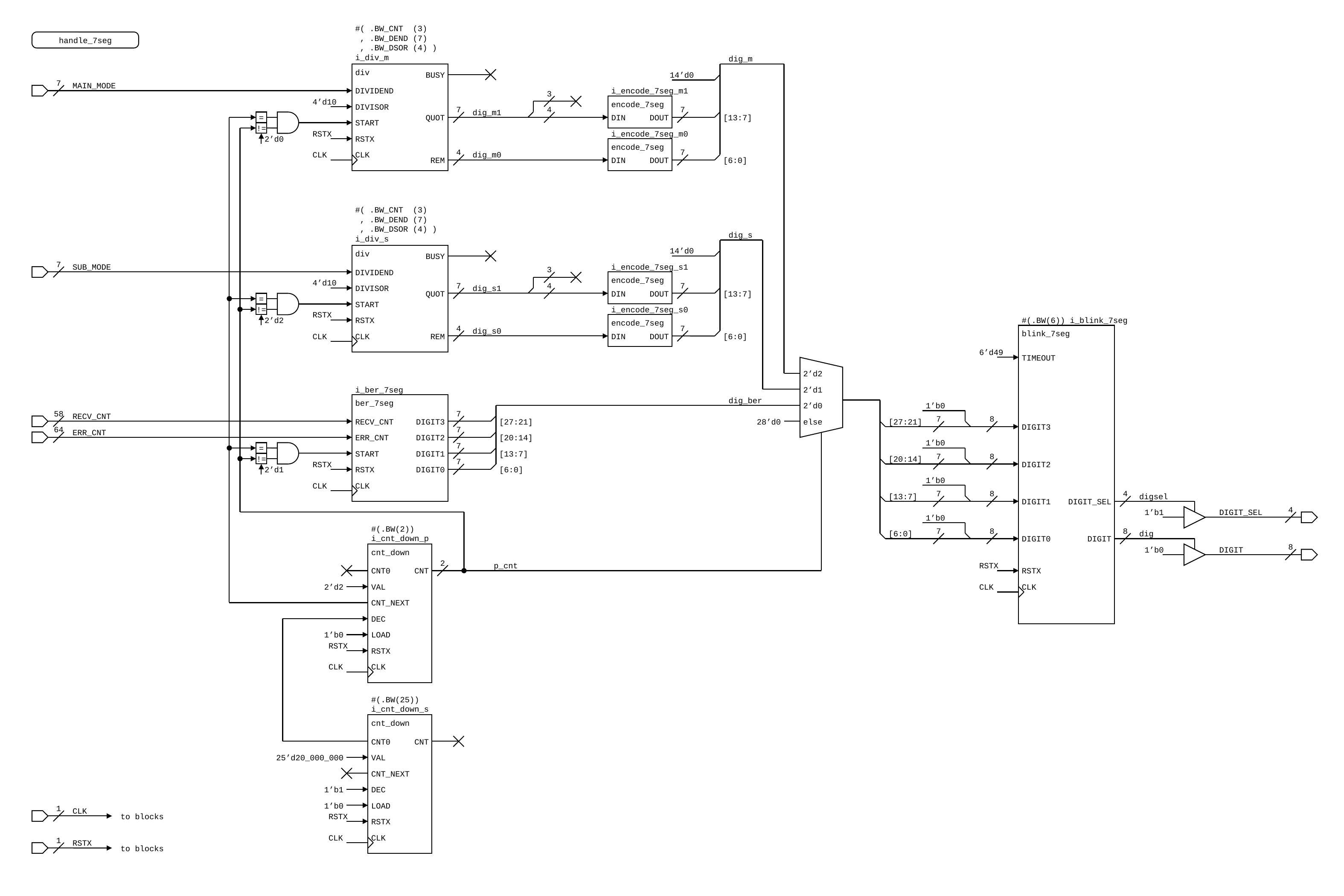

#( .BW_CNT  (3)
 , .BW_DEND (7)
 , .BW_DSOR (4) )
i_div_m
handle_7seg
dig_m
div
14’d0
BUSY
7
MAIN_MODE

i_encode_7seg_m1
DIVIDEND
3
4’d10
encode_7seg
DIVISOR
dig_m1
7
4
7
=

[13:7]
DIN
DOUT
QUOT
START
!=
RSTX
i_encode_7seg_m0
2’d0
RSTX
encode_7seg
CLK
dig_m0
CLK
4
7
[6:0]
REM
DIN
DOUT
#( .BW_CNT  (3)
 , .BW_DEND (7)
 , .BW_DSOR (4) )
i_div_s
dig_s
div
14’d0
BUSY
7
SUB_MODE
i_encode_7seg_s1

DIVIDEND
3
encode_7seg
4’d10
DIVISOR
dig_s1
7
4
7
[13:7]
DIN
DOUT
QUOT
=

START
!=
i_encode_7seg_s0
RSTX
#(.BW(6)) i_blink_7seg
2’d2
RSTX
encode_7seg
blink_7seg
dig_s0
4
7
CLK
CLK
[6:0]
REM
DIN
DOUT
6’d49
TIMEOUT
2’d2

2’d1
i_ber_7seg
ber_7seg
dig_ber
1’b0
2’d0
58
RECV_CNT
7
[27:21]
8
7

RECV_CNT
DIGIT3
[27:21]
28’d0
else
DIGIT3
64
ERR_CNT
7

ERR_CNT
DIGIT2
[20:14]
1’b0
=

7
START
DIGIT1
[13:7]
!=
[20:14]
8
7
RSTX
DIGIT2
7
2’d1
RSTX
DIGIT0
[6:0]
1’b0
CLK
CLK
[13:7]
8
7
digsel
4
DIGIT1
DIGIT_SEL
1’b1

4
DIGIT_SEL
1’b0

#(.BW(2))
i_cnt_down_p
[6:0]
8
7
dig
8
DIGIT0
DIGIT
cnt_down
1’b0

8
DIGIT

p_cnt
2
RSTX
RSTX
CNT
CNT0
CLK
CLK
2’d2
VAL
CNT_NEXT
DEC
LOAD
1’b0
RSTX
RSTX
CLK
CLK
#(.BW(25))
i_cnt_down_s
cnt_down
CNT
CNT0
25’d20_000_000
VAL
CNT_NEXT
1’b1
DEC
1’b0
LOAD
1
CLK

to blocks
RSTX
RSTX
CLK
CLK
1
RSTX

to blocks